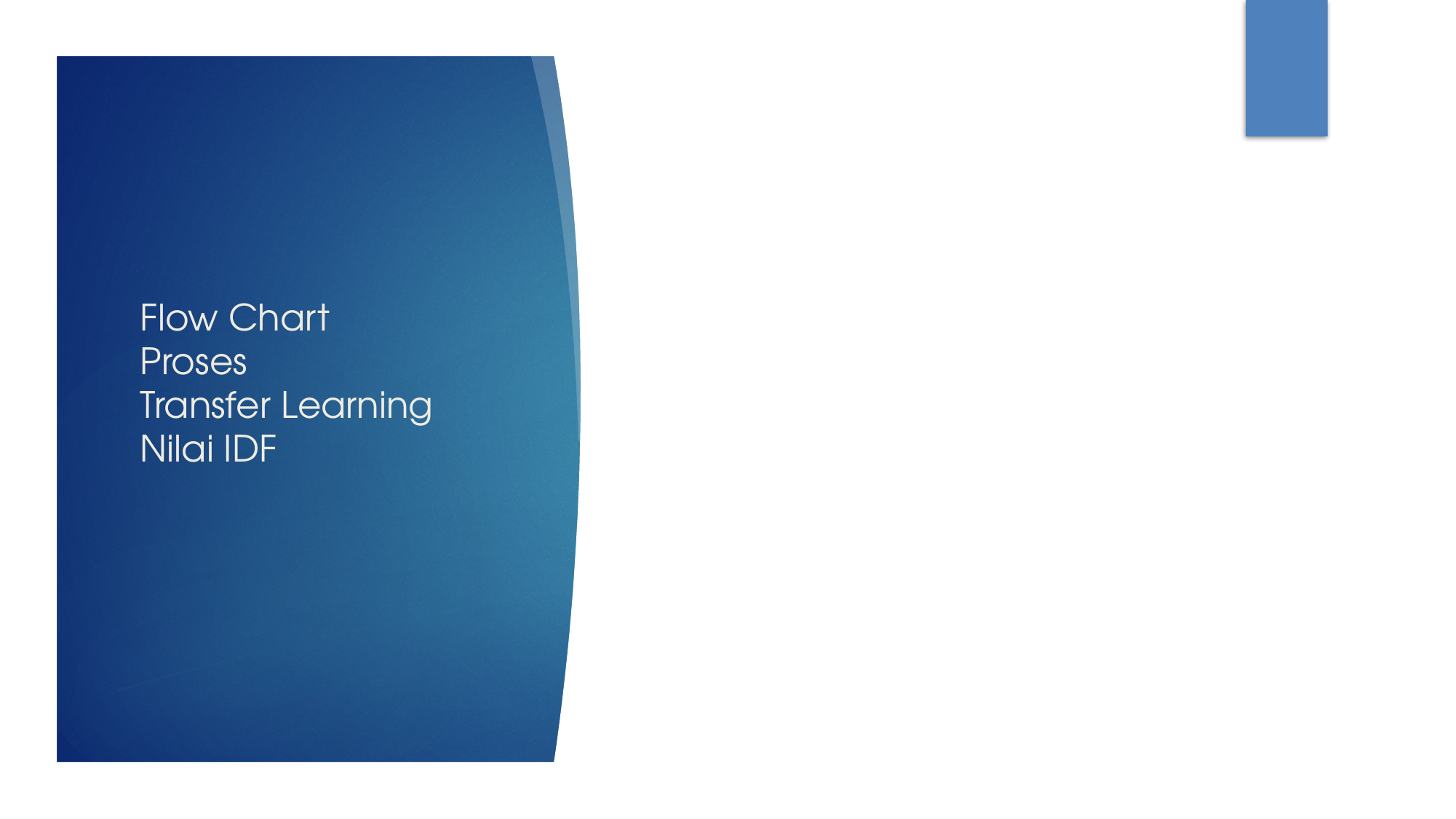

# Flow Chart Proses Transfer Learning Nilai IDF